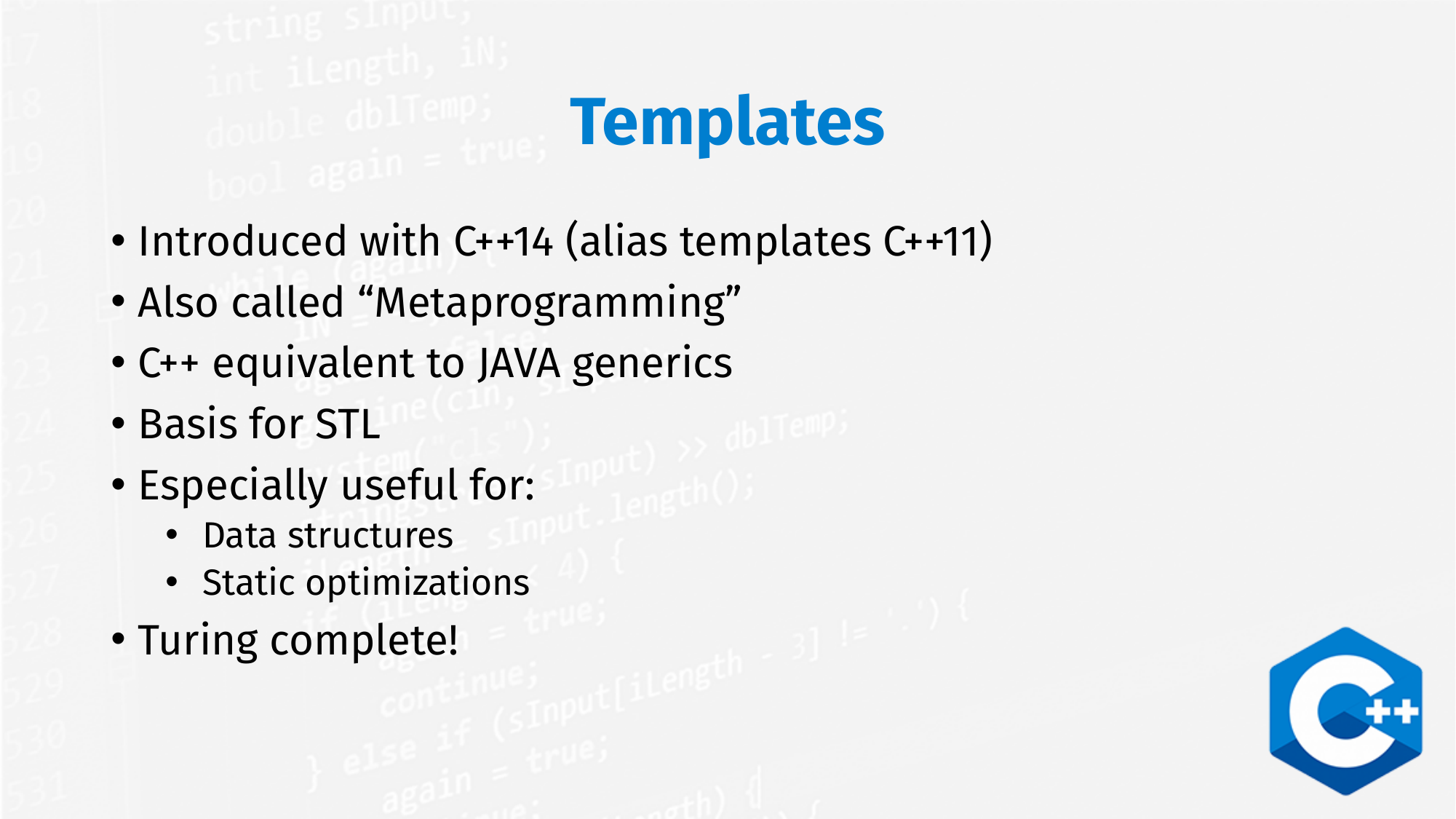

# Templates
Introduced with C++14 (alias templates C++11)
Also called “Metaprogramming”
C++ equivalent to JAVA generics
Basis for STL
Especially useful for:
 Data structures
 Static optimizations
Turing complete!